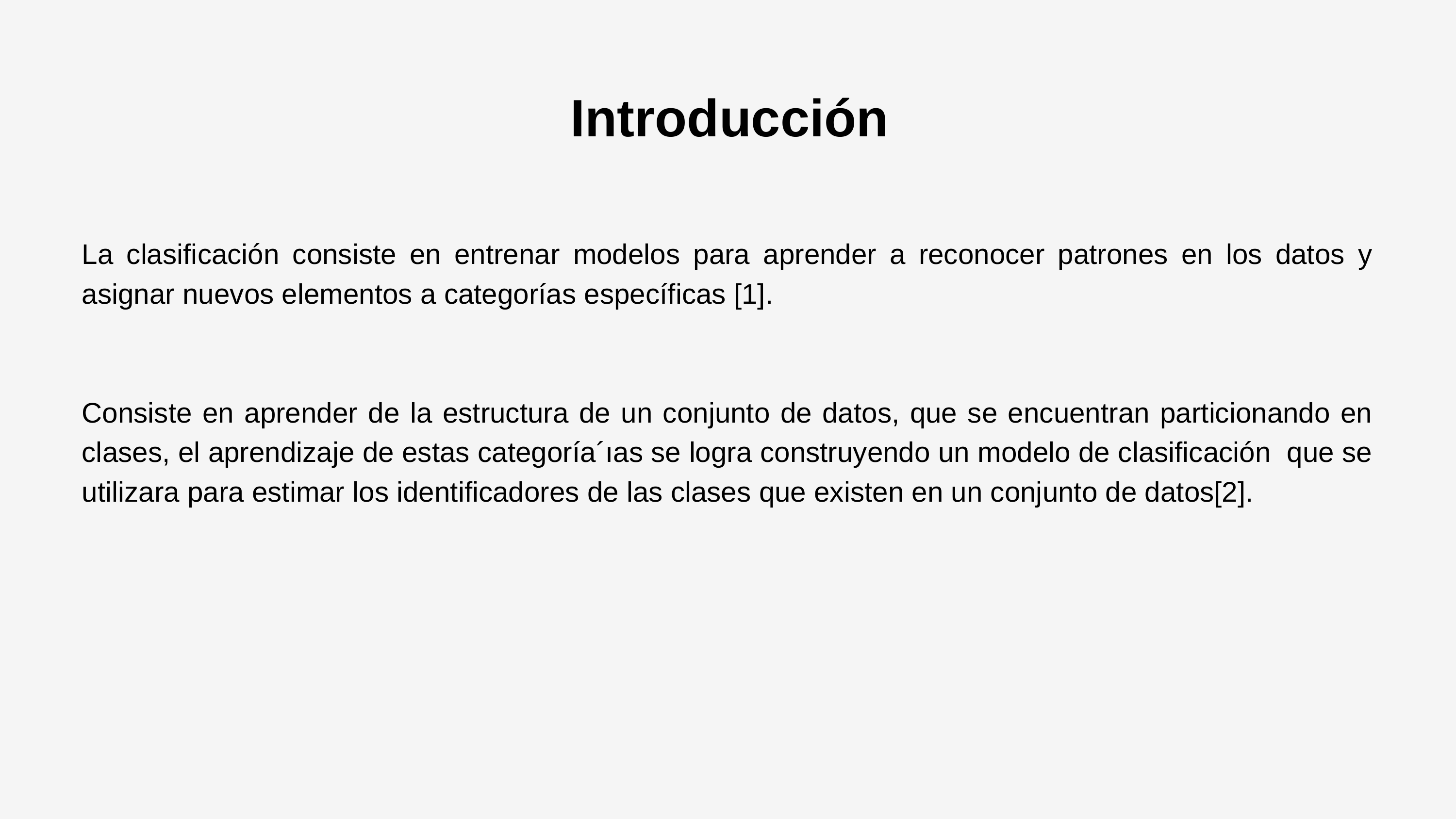

Introducción
La clasificación consiste en entrenar modelos para aprender a reconocer patrones en los datos y asignar nuevos elementos a categorías específicas [1].

Consiste en aprender de la estructura de un conjunto de datos, que se encuentran particionando en clases, el aprendizaje de estas categoría´ıas se logra construyendo un modelo de clasificación  que se utilizara para estimar los identificadores de las clases que existen en un conjunto de datos[2].